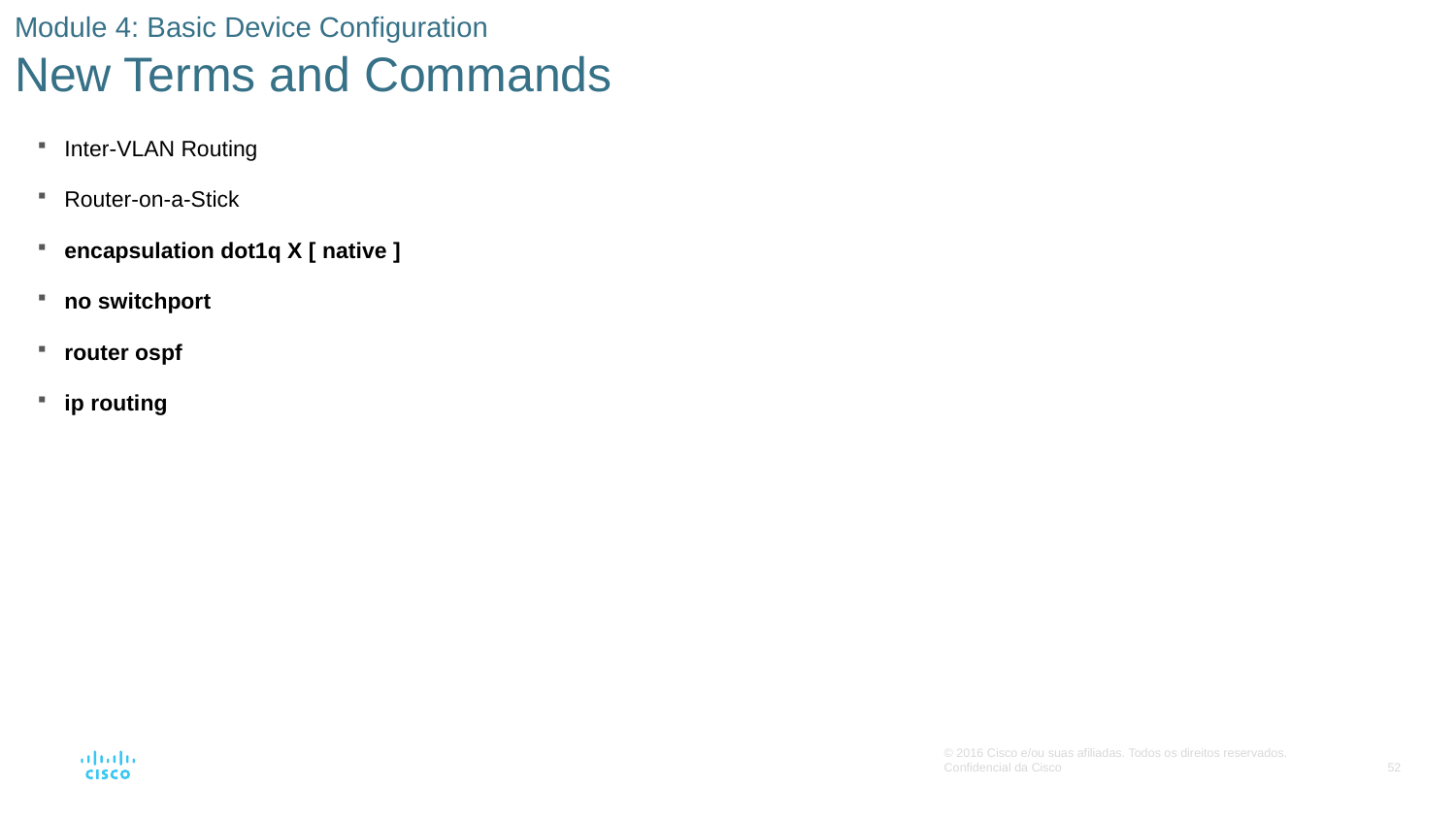

# Module 4: Basic Device Configuration New Terms and Commands
Inter-VLAN Routing
Router-on-a-Stick
encapsulation dot1q X [ native ]
no switchport
router ospf
ip routing